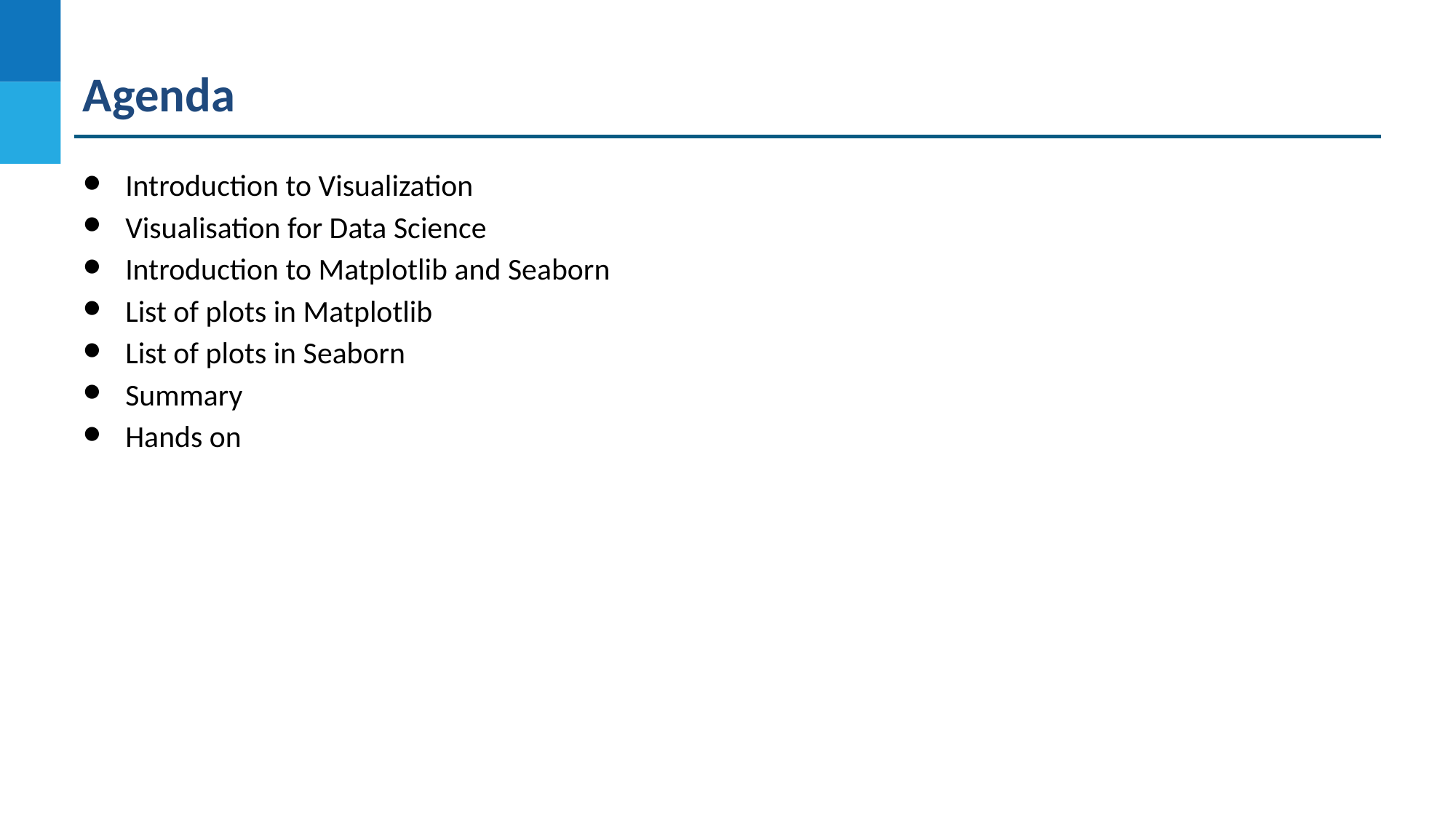

Agenda
Introduction to Visualization
Visualisation for Data Science
Introduction to Matplotlib and Seaborn
List of plots in Matplotlib
List of plots in Seaborn
Summary
Hands on